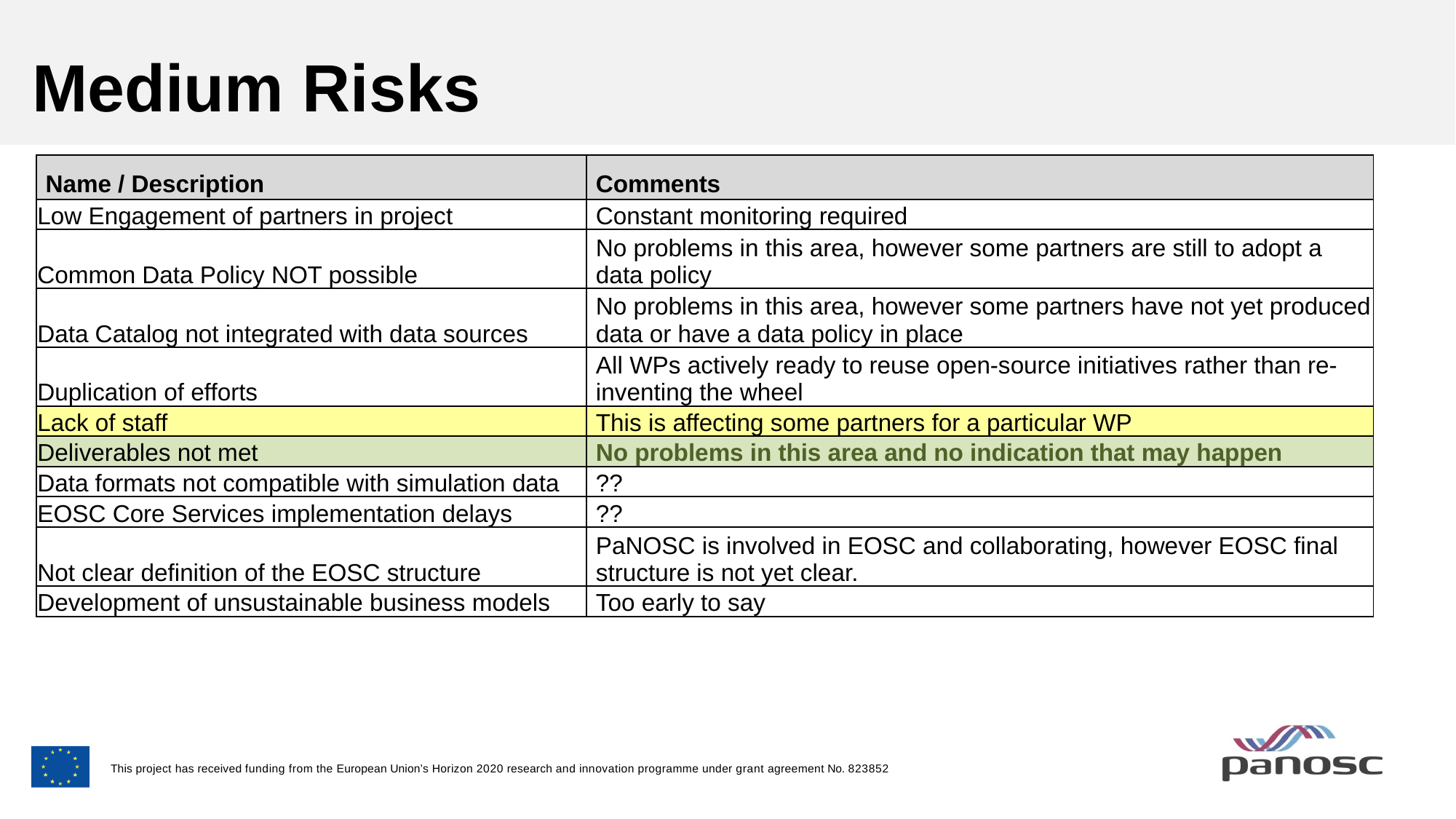

Medium Risks

| Name / Description | Comments |
| --- | --- |
| Low Engagement of partners in project | Constant monitoring required |
| Common Data Policy NOT possible | No problems in this area, however some partners are still to adopt a data policy |
| Data Catalog not integrated with data sources | No problems in this area, however some partners have not yet produced data or have a data policy in place |
| Duplication of efforts | All WPs actively ready to reuse open-source initiatives rather than re-inventing the wheel |
| Lack of staff | This is affecting some partners for a particular WP |
| Deliverables not met | No problems in this area and no indication that may happen |
| Data formats not compatible with simulation data | ?? |
| EOSC Core Services implementation delays | ?? |
| Not clear definition of the EOSC structure | PaNOSC is involved in EOSC and collaborating, however EOSC final structure is not yet clear. |
| Development of unsustainable business models | Too early to say |